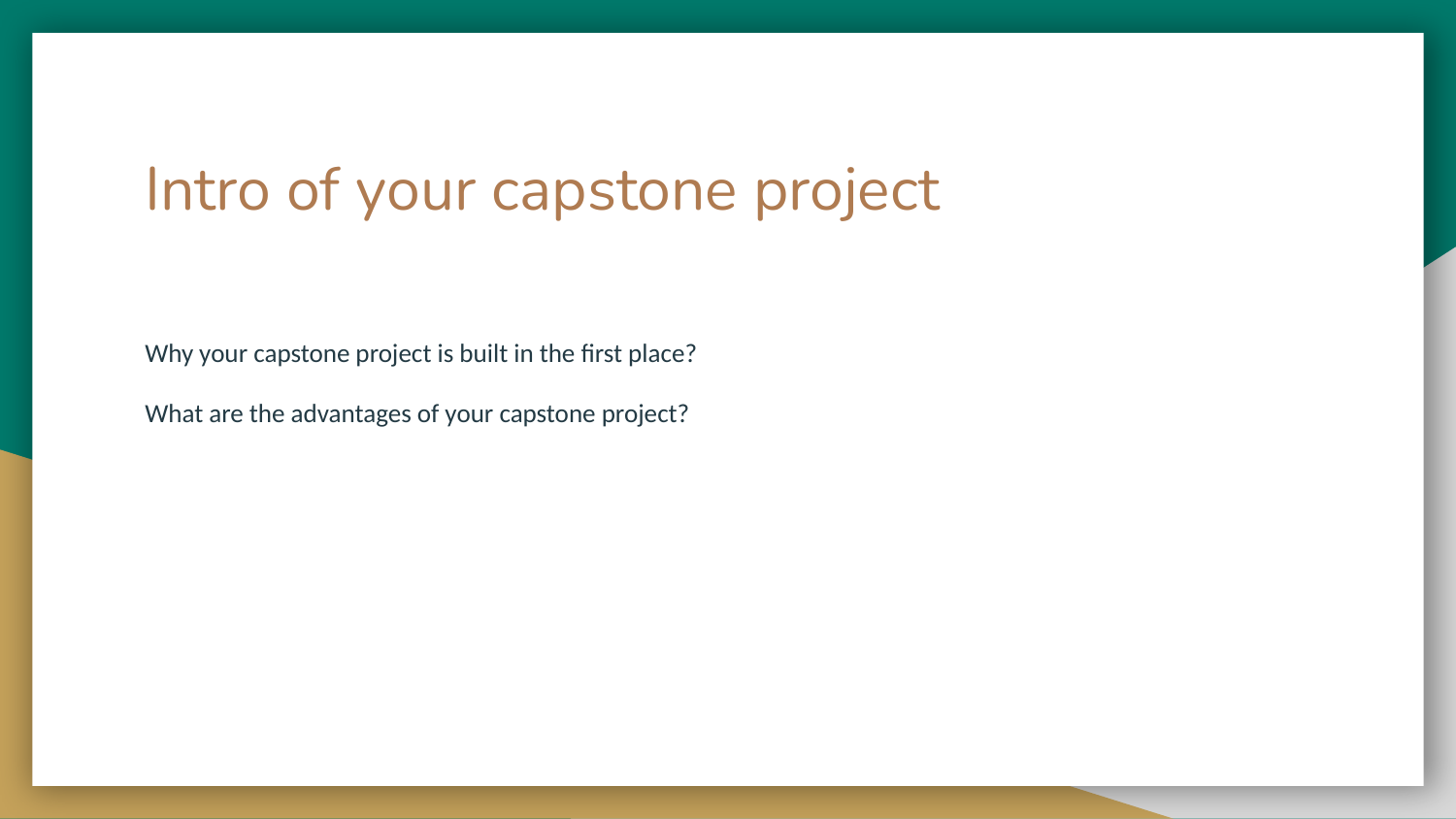

# Intro of your capstone project
Why your capstone project is built in the first place?
What are the advantages of your capstone project?